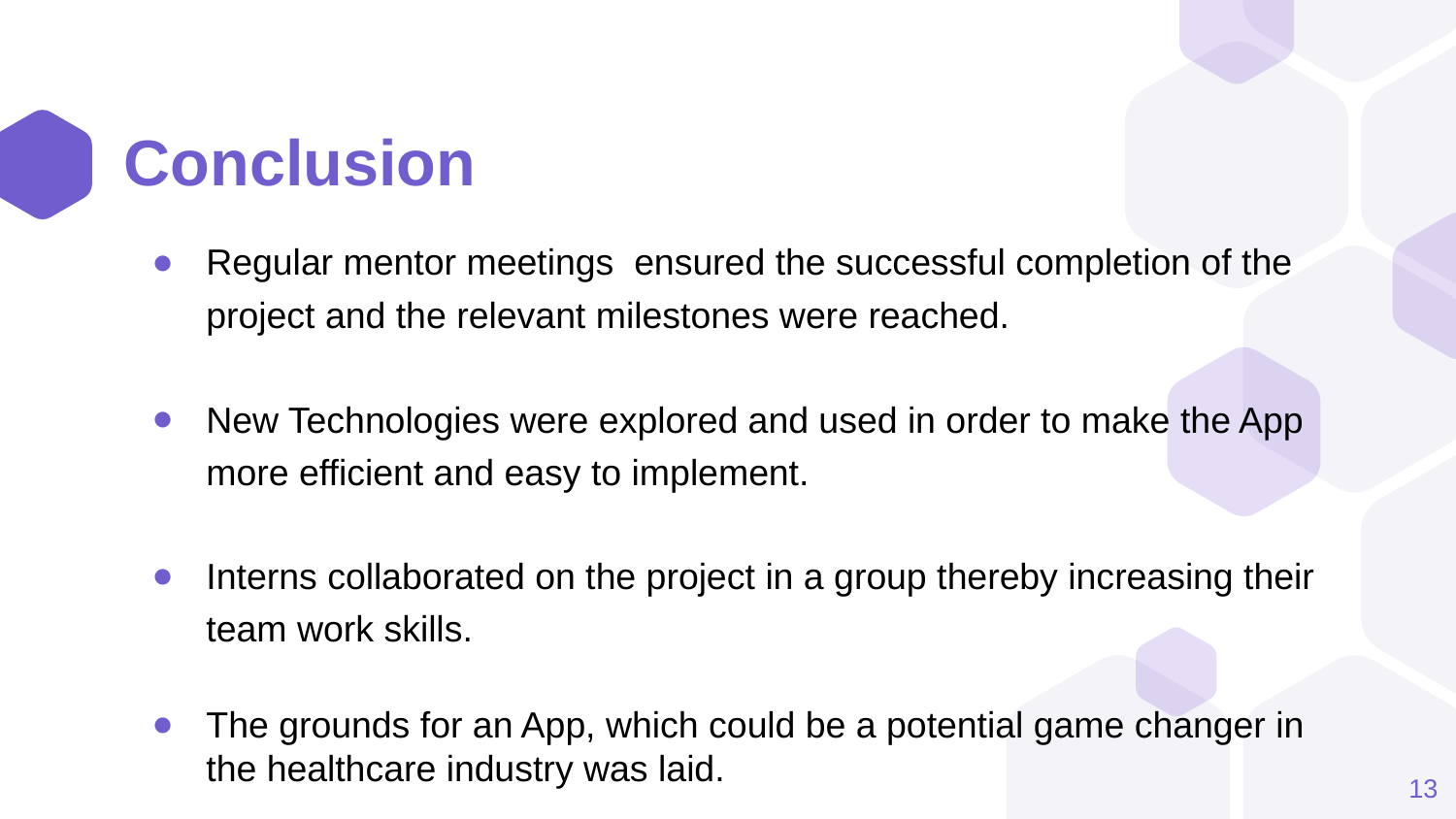

# Conclusion
Regular mentor meetings  ensured the successful completion of the project and the relevant milestones were reached.

New Technologies were explored and used in order to make the App more efficient and easy to implement.

Interns collaborated on the project in a group thereby increasing their team work skills.

The grounds for an App, which could be a potential game changer in the healthcare industry was laid.
13